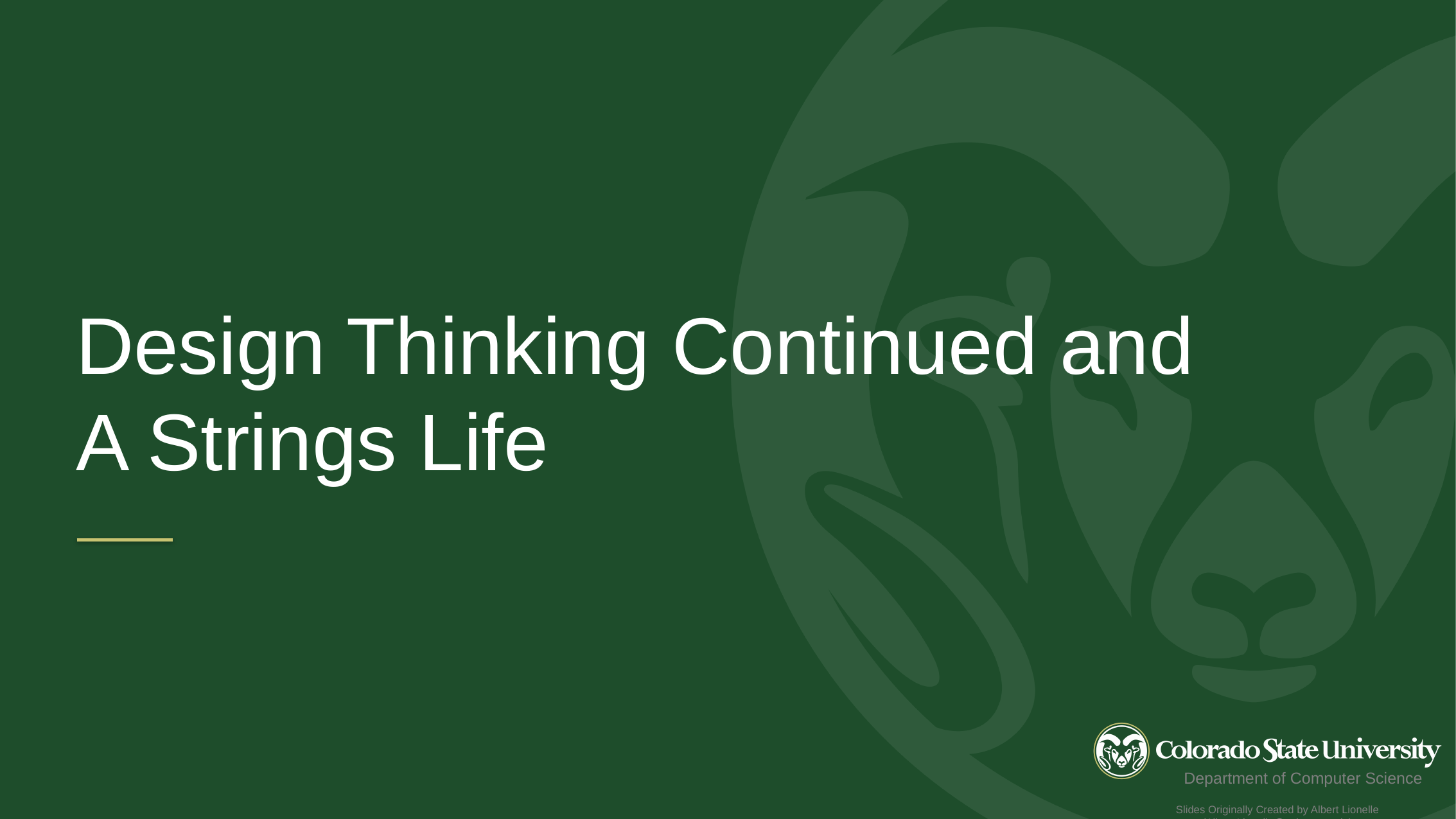

Design Thinking Continued and
A Strings Life